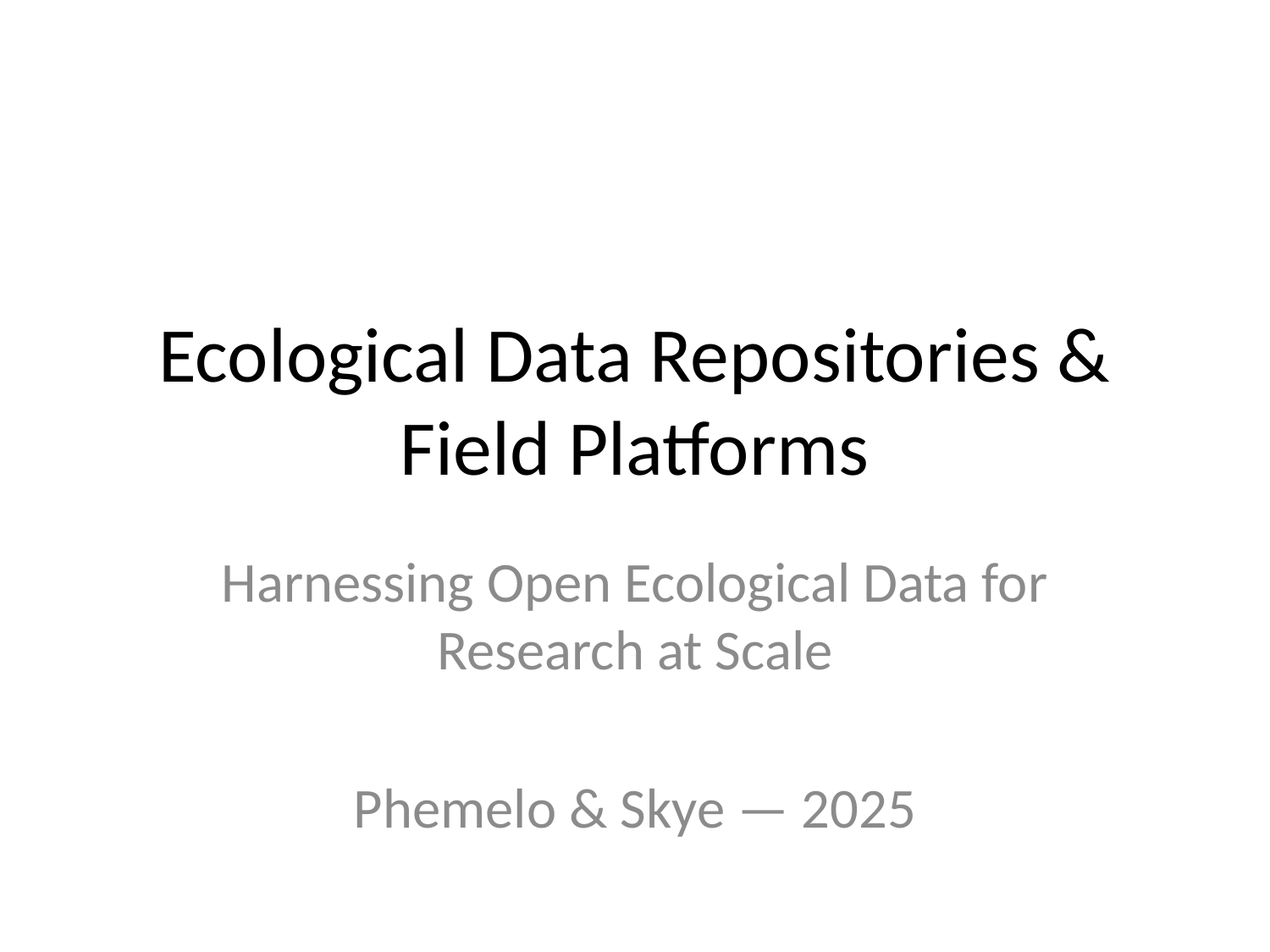

# Ecological Data Repositories & Field Platforms
Harnessing Open Ecological Data for Research at Scale

Phemelo & Skye — 2025